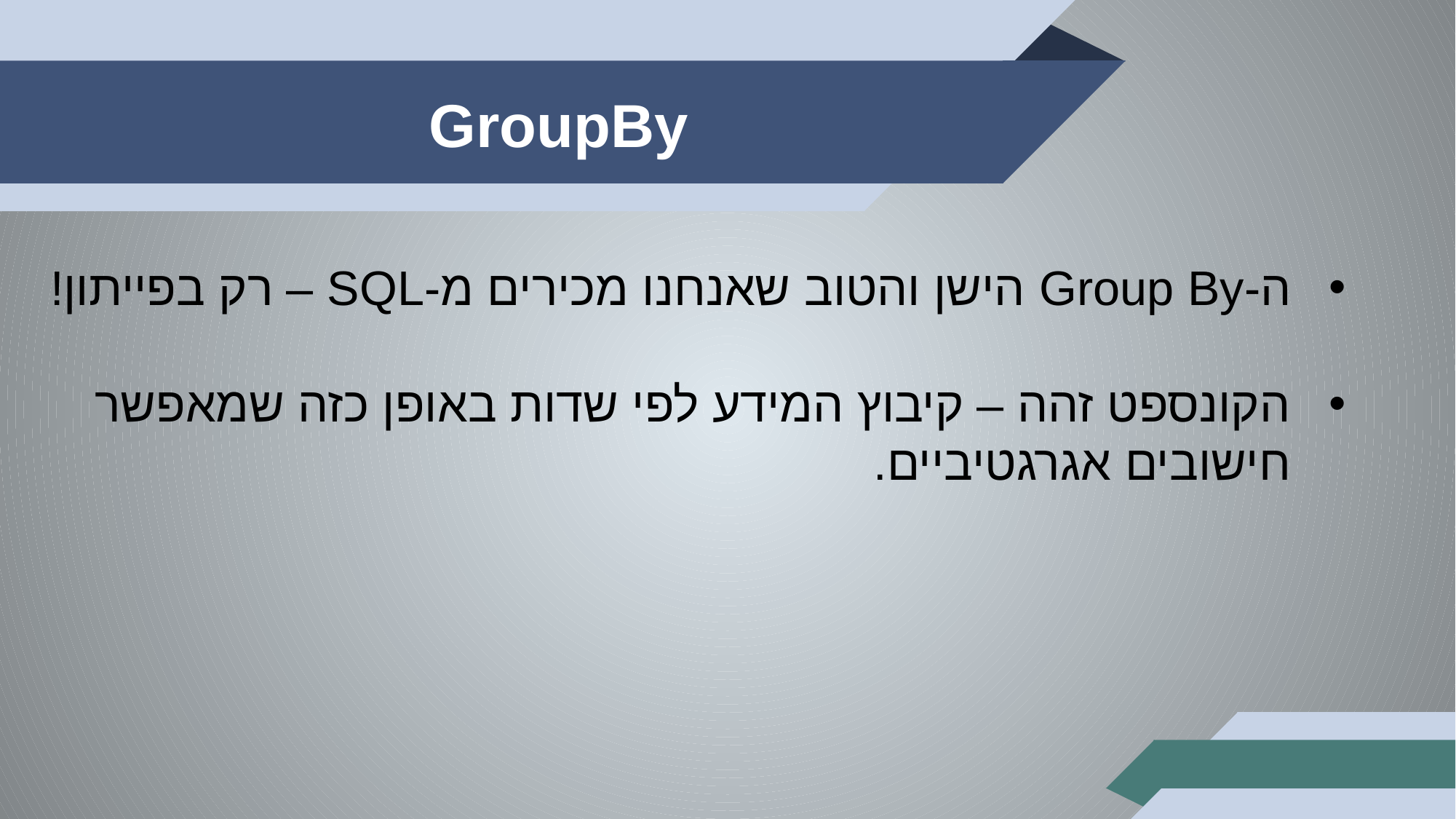

# GroupBy
ה-Group By הישן והטוב שאנחנו מכירים מ-SQL – רק בפייתון!

הקונספט זהה – קיבוץ המידע לפי שדות באופן כזה שמאפשר חישובים אגרגטיביים.